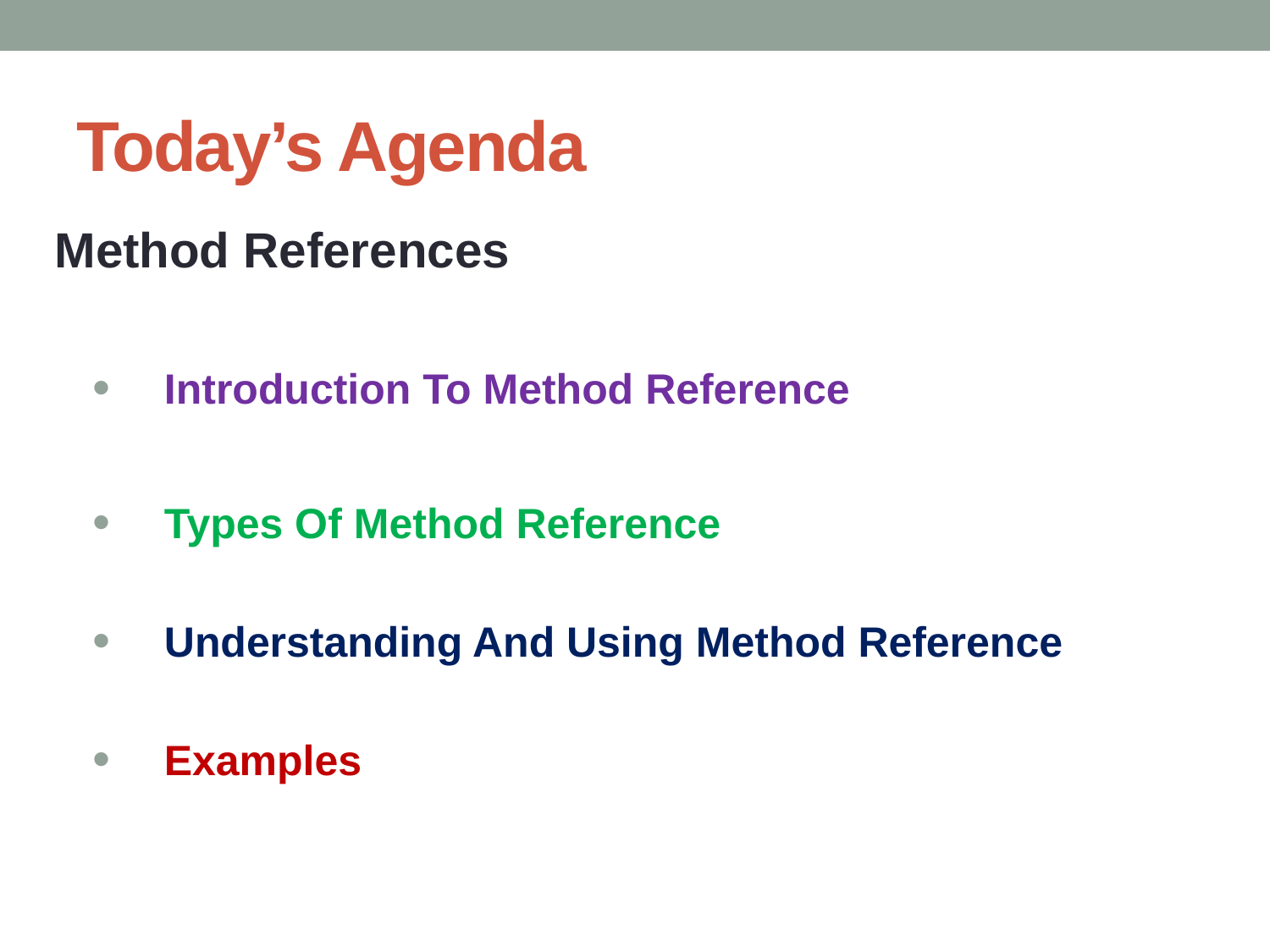

# Today’s Agenda
Method References

Introduction To Method Reference

Types Of Method Reference

Understanding And Using Method Reference

Examples